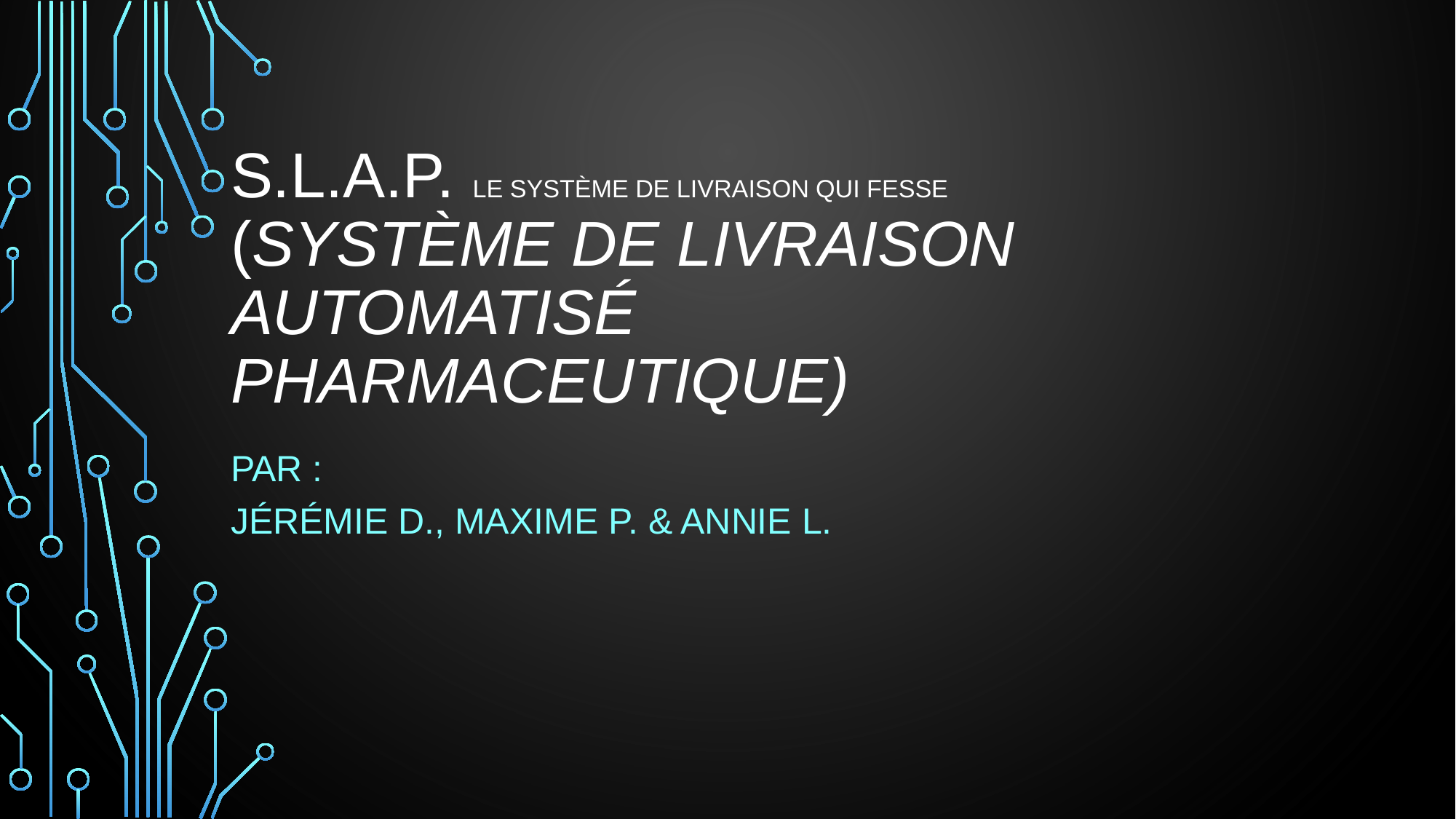

# S.L.A.P. le système de livraison qui fesse (Système de livraison automatisé pharmaceutique)
Par :
Jérémie D., Maxime P. & Annie L.